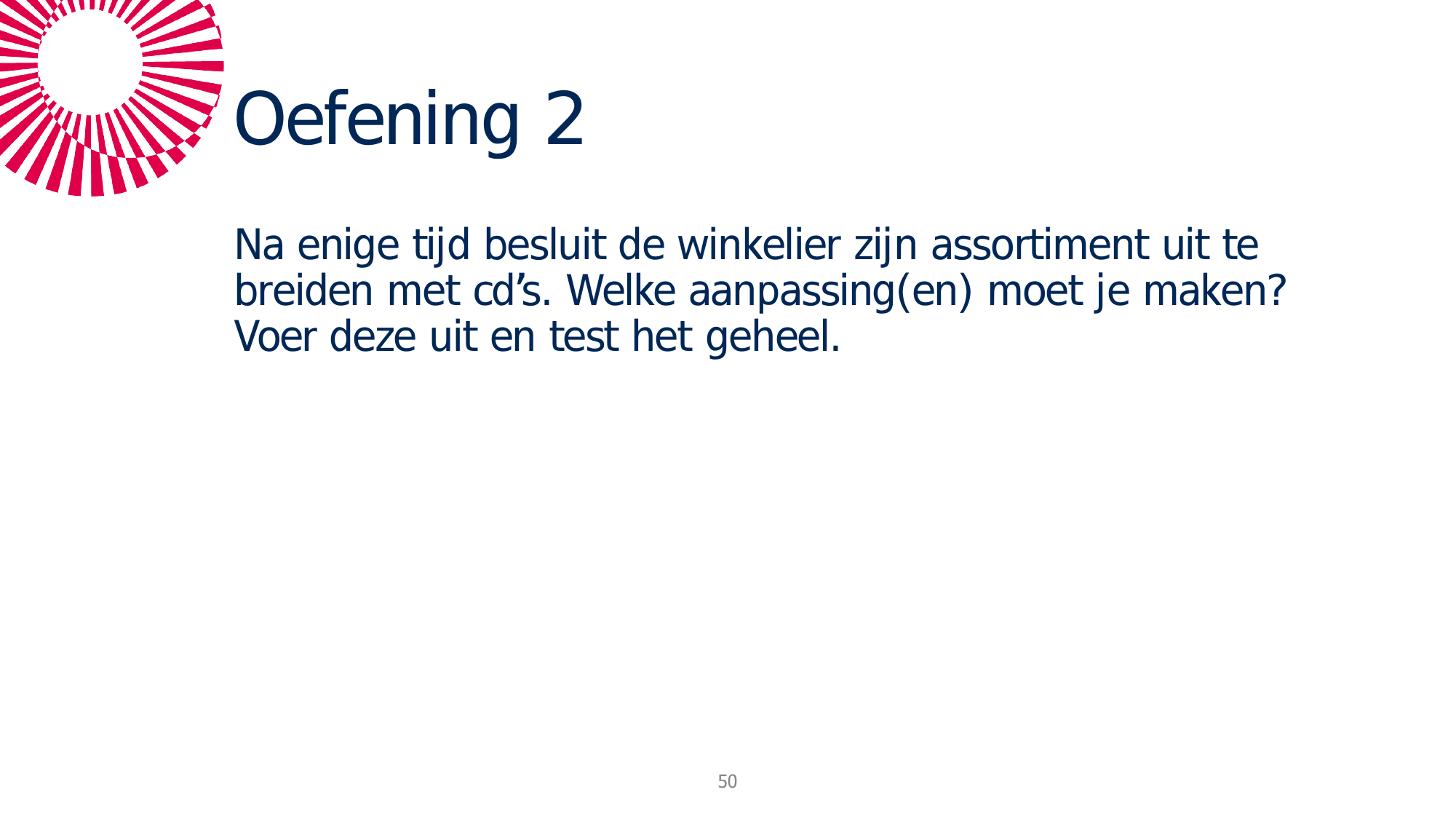

# Oefening 2
Na enige tijd besluit de winkelier zijn assortiment uit te  breiden met cd’s. Welke aanpassing(en) moet je maken?  Voer deze uit en test het geheel.
50